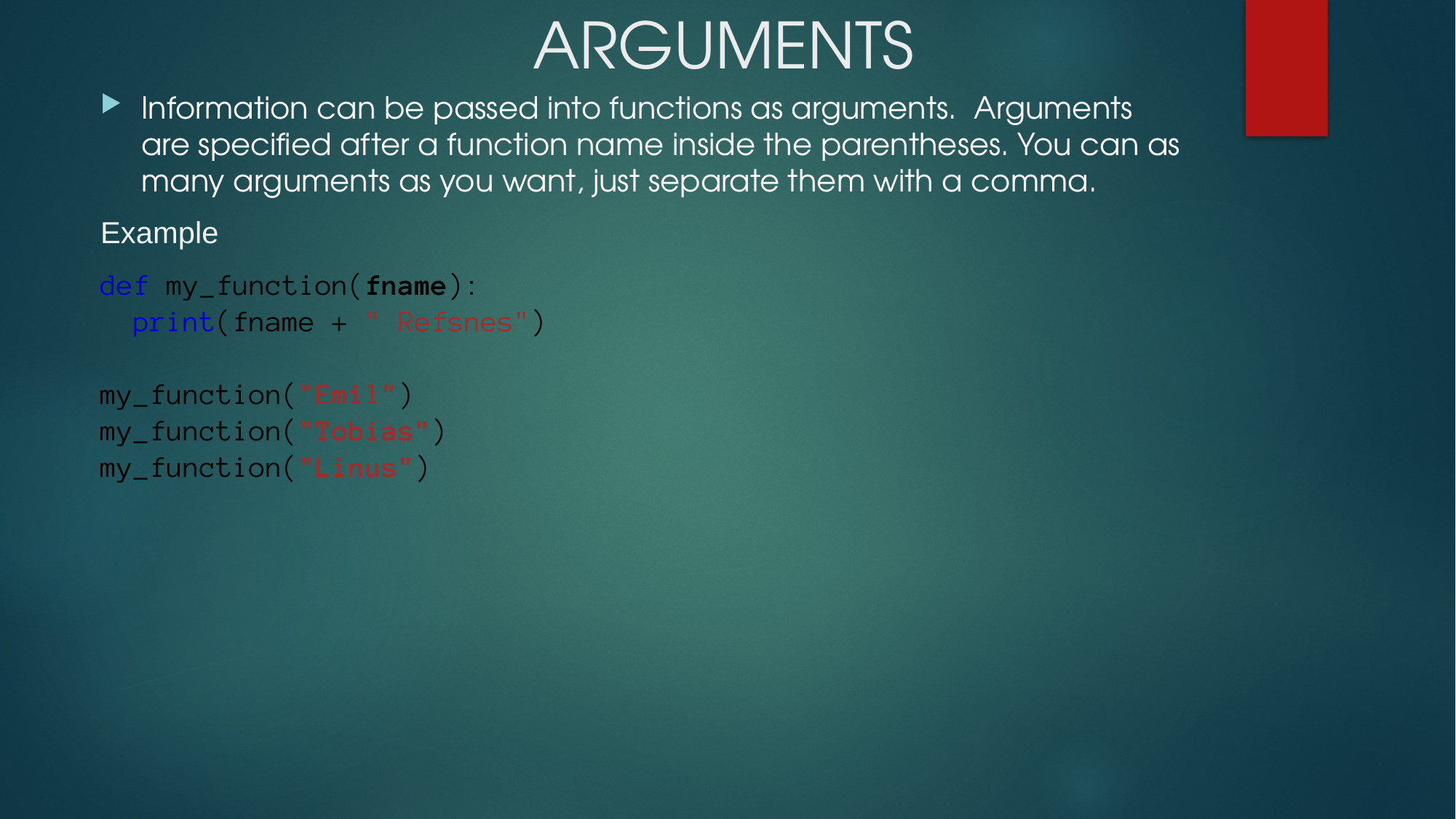

# ARGUMENTS
Information can be passed into functions as arguments.  Arguments are specified after a function name inside the parentheses. You can as many arguments as you want, just separate them with a comma.
Example
def my_function(fname):
  print(fname + " Refsnes")
my_function("Emil")
my_function("Tobias")
my_function("Linus")